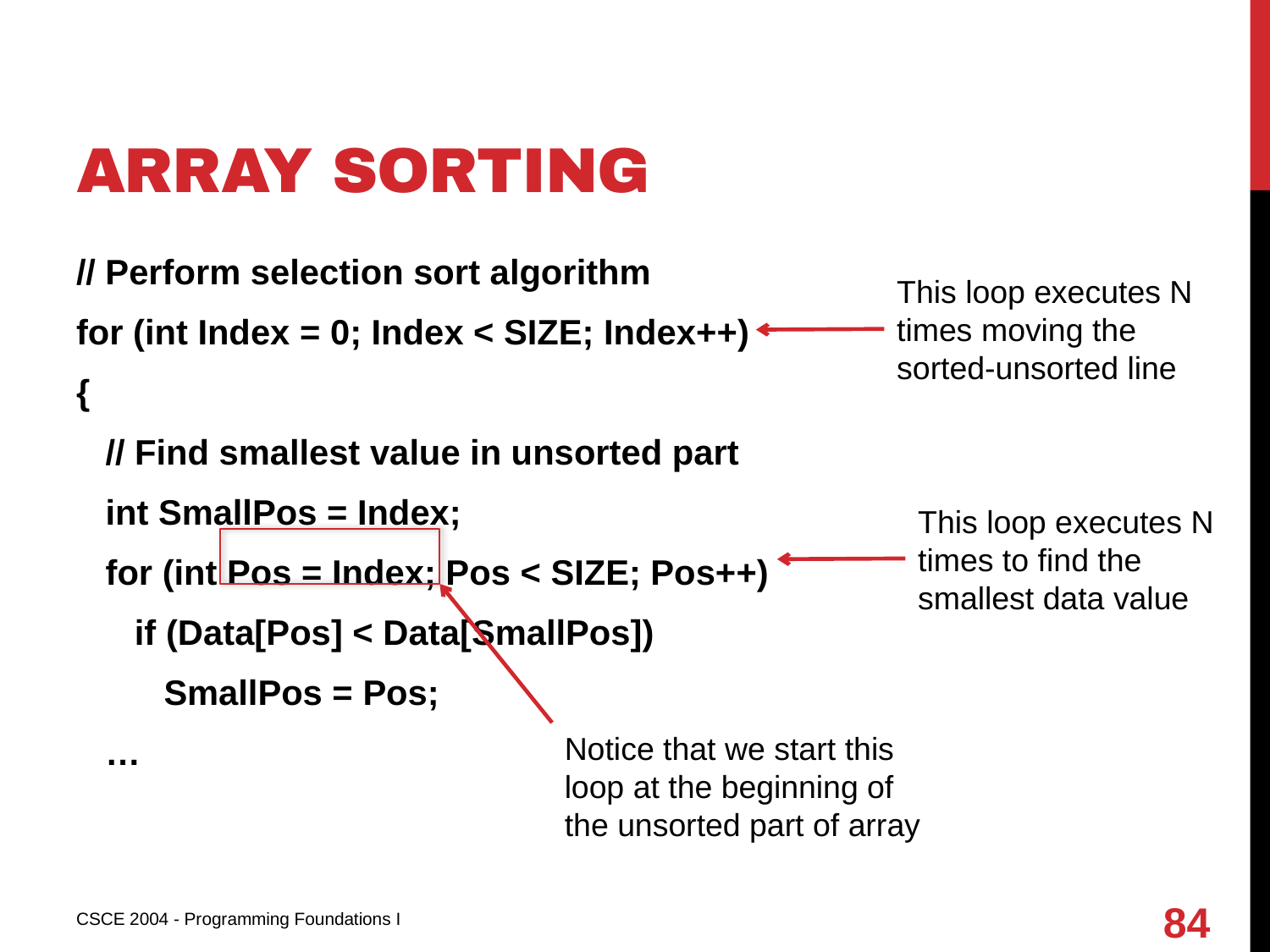

# Array sorting
// Perform selection sort algorithm
for (int Index = 0; Index < SIZE; Index++)
{
   // Find smallest value in unsorted part
   int SmallPos = Index;
   for (int Pos = Index; Pos < SIZE; Pos++)
      if (Data[Pos] < Data[SmallPos])
         SmallPos = Pos;
   …

This loop executes N times moving the sorted-unsorted line
This loop executes N times to find the smallest data value

Notice that we start this loop at the beginning of the unsorted part of array
84
CSCE 2004 - Programming Foundations I